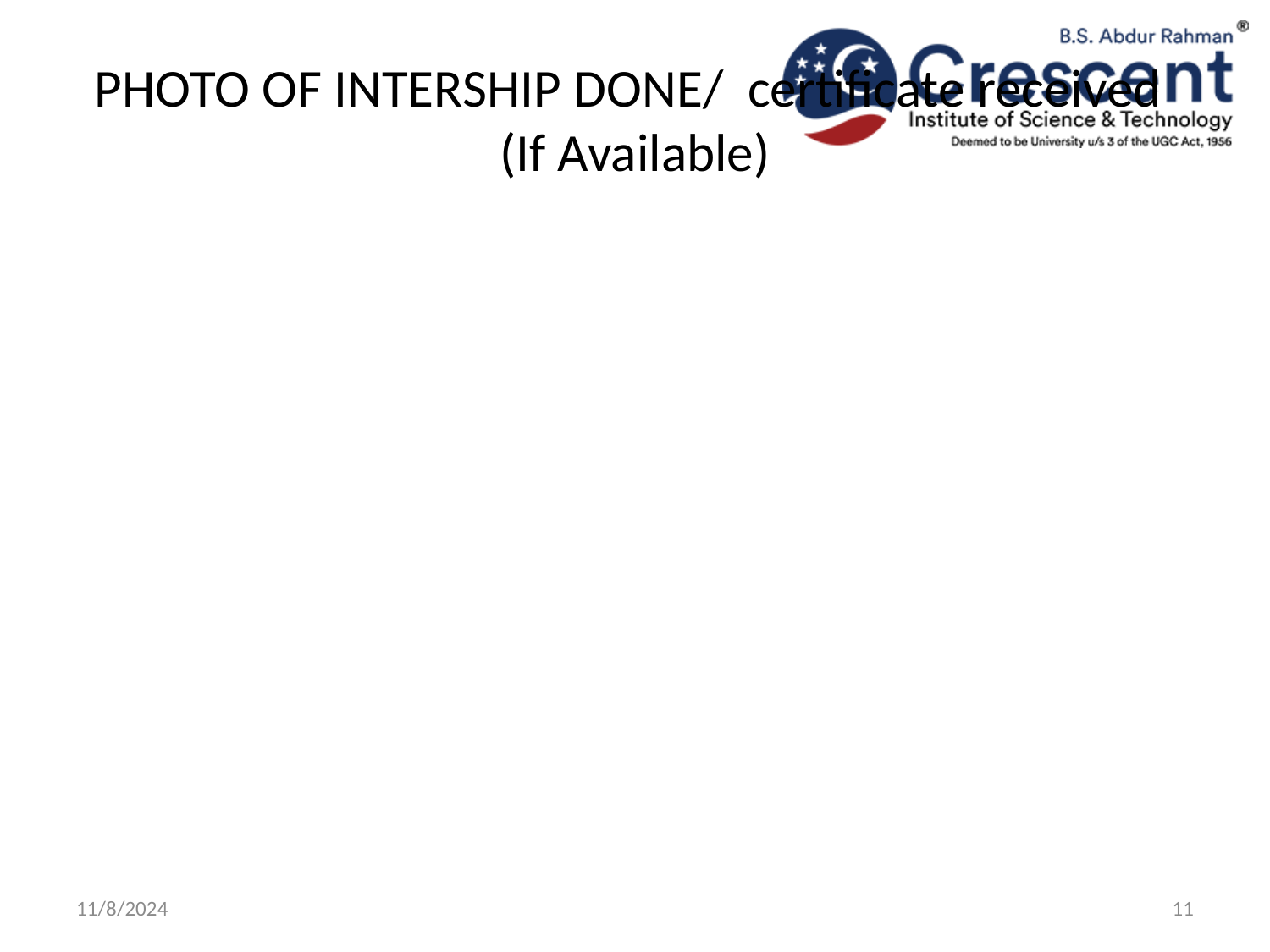

# PHOTO OF INTERSHIP DONE/  certificate received (If Available)

11/8/2024
11